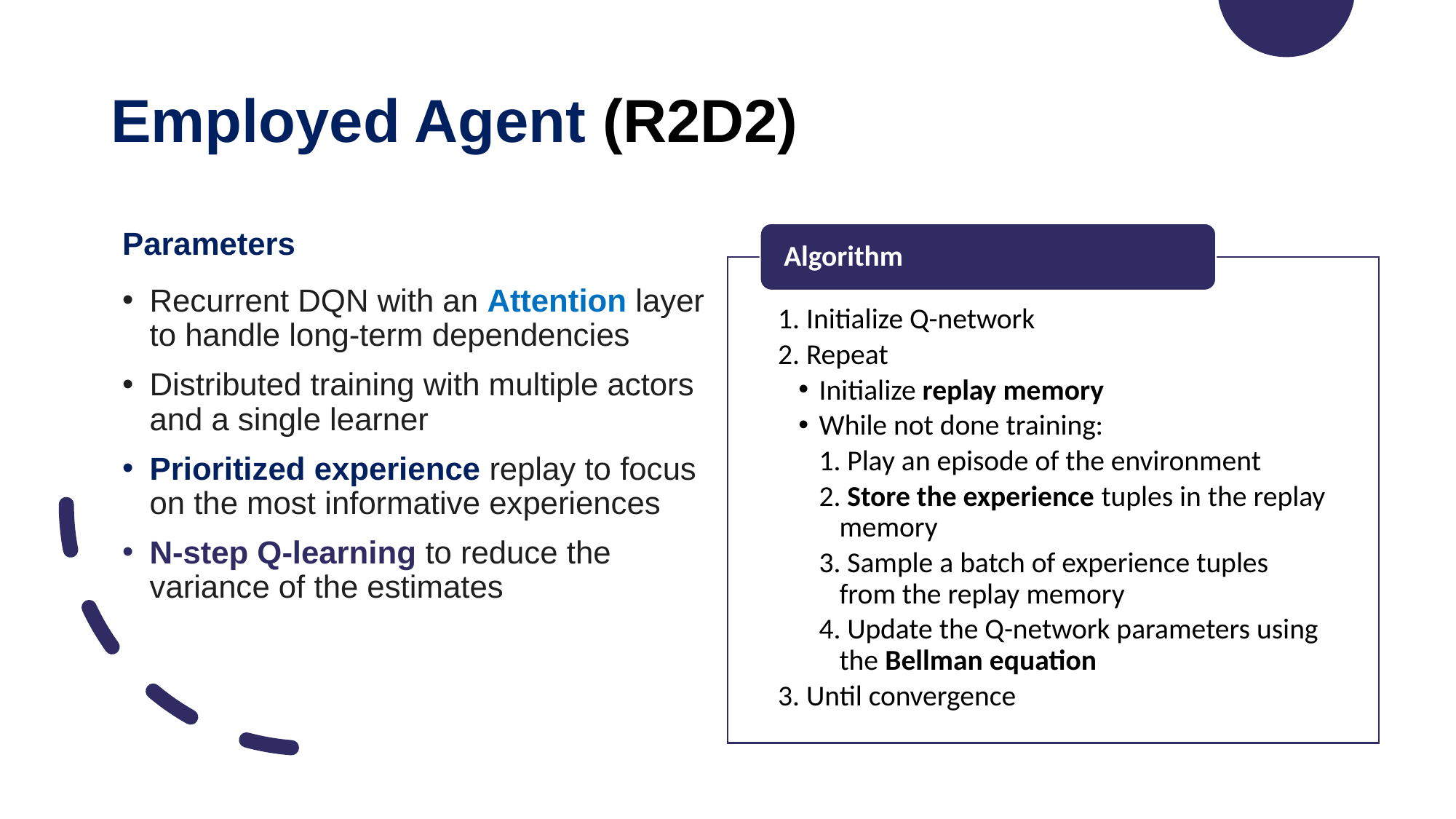

# Employed Agent (R2D2)
 Initialize Q-network
 Repeat
Initialize replay memory
While not done training:
 Play an episode of the environment
 Store the experience tuples in the replay memory
 Sample a batch of experience tuples from the replay memory
 Update the Q-network parameters using the Bellman equation
 Until convergence
Algorithm
Parameters
Recurrent DQN with an Attention layer to handle long-term dependencies
Distributed training with multiple actors and a single learner
Prioritized experience replay to focus on the most informative experiences
N-step Q-learning to reduce the variance of the estimates